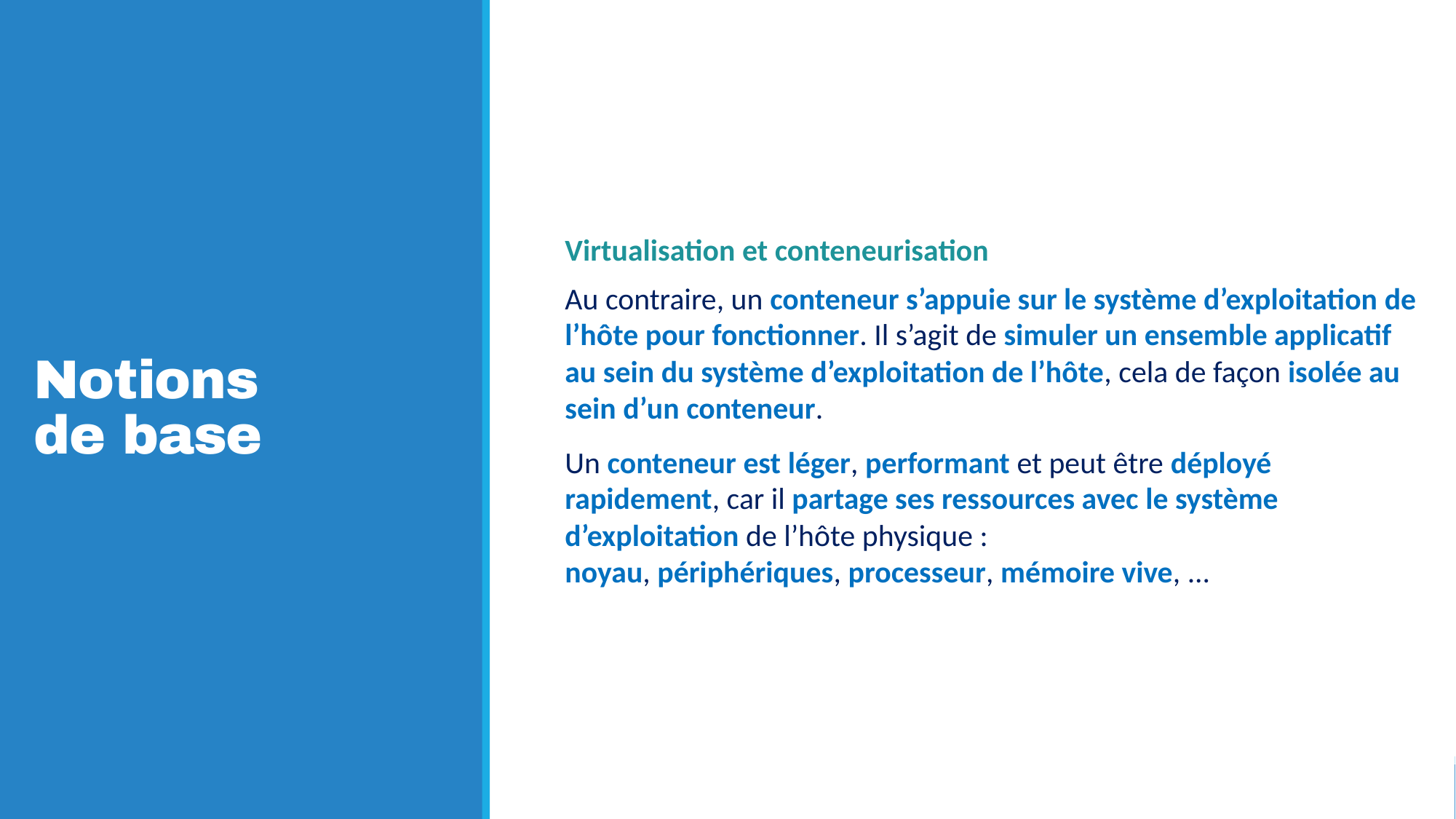

# Notions de base
Virtualisation et conteneurisation
Au contraire, un conteneur s’appuie sur le système d’exploitation de l’hôte pour fonctionner. Il s’agit de simuler un ensemble applicatif au sein du système d’exploitation de l’hôte, cela de façon isolée au sein d’un conteneur.
Un conteneur est léger, performant et peut être déployé rapidement, car il partage ses ressources avec le système d’exploitation de l’hôte physique :
noyau, périphériques, processeur, mémoire vive, ...